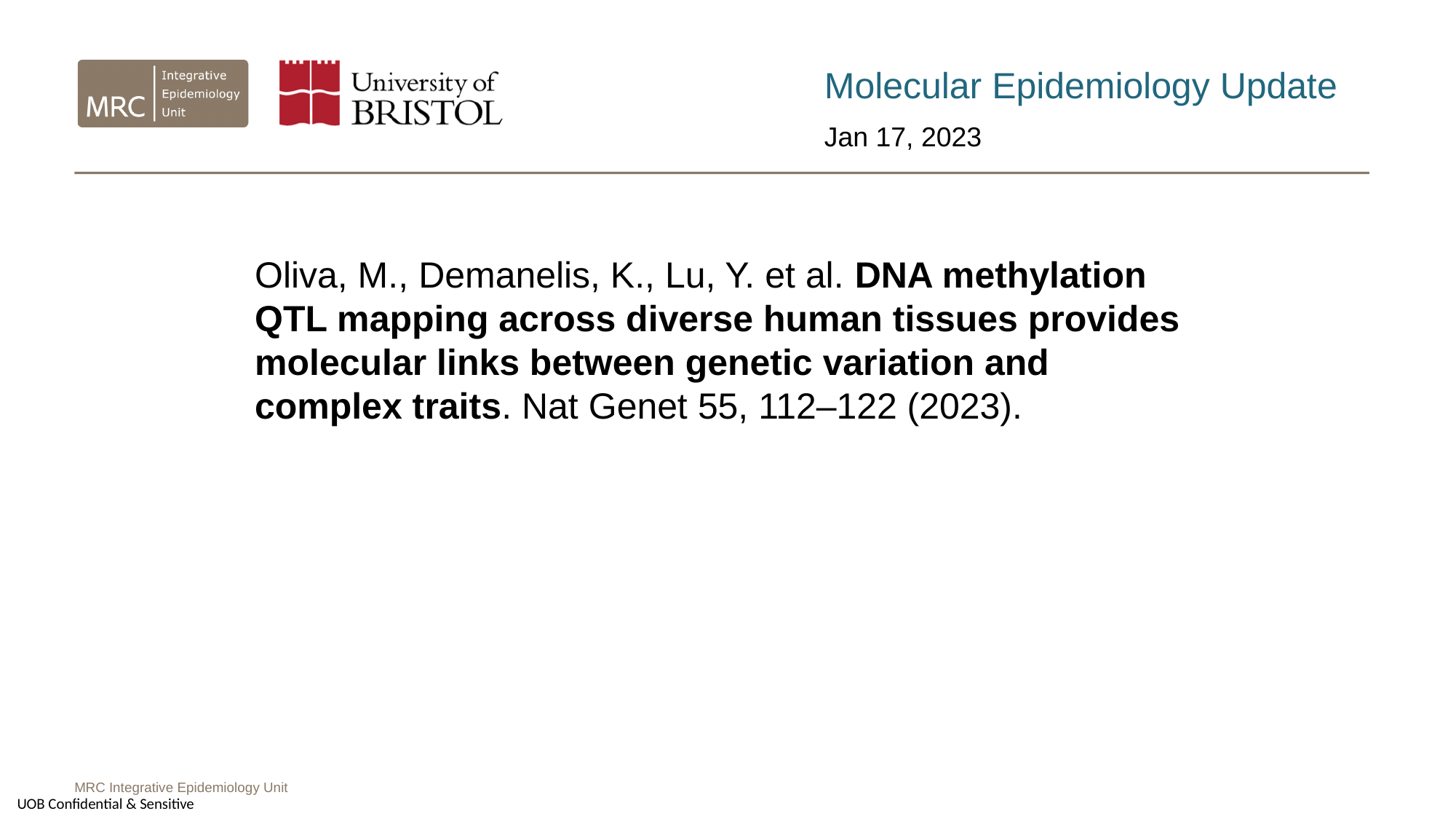

Molecular Epidemiology Update
Jan 17, 2023
Oliva, M., Demanelis, K., Lu, Y. et al. DNA methylation QTL mapping across diverse human tissues provides molecular links between genetic variation and complex traits. Nat Genet 55, 112–122 (2023).